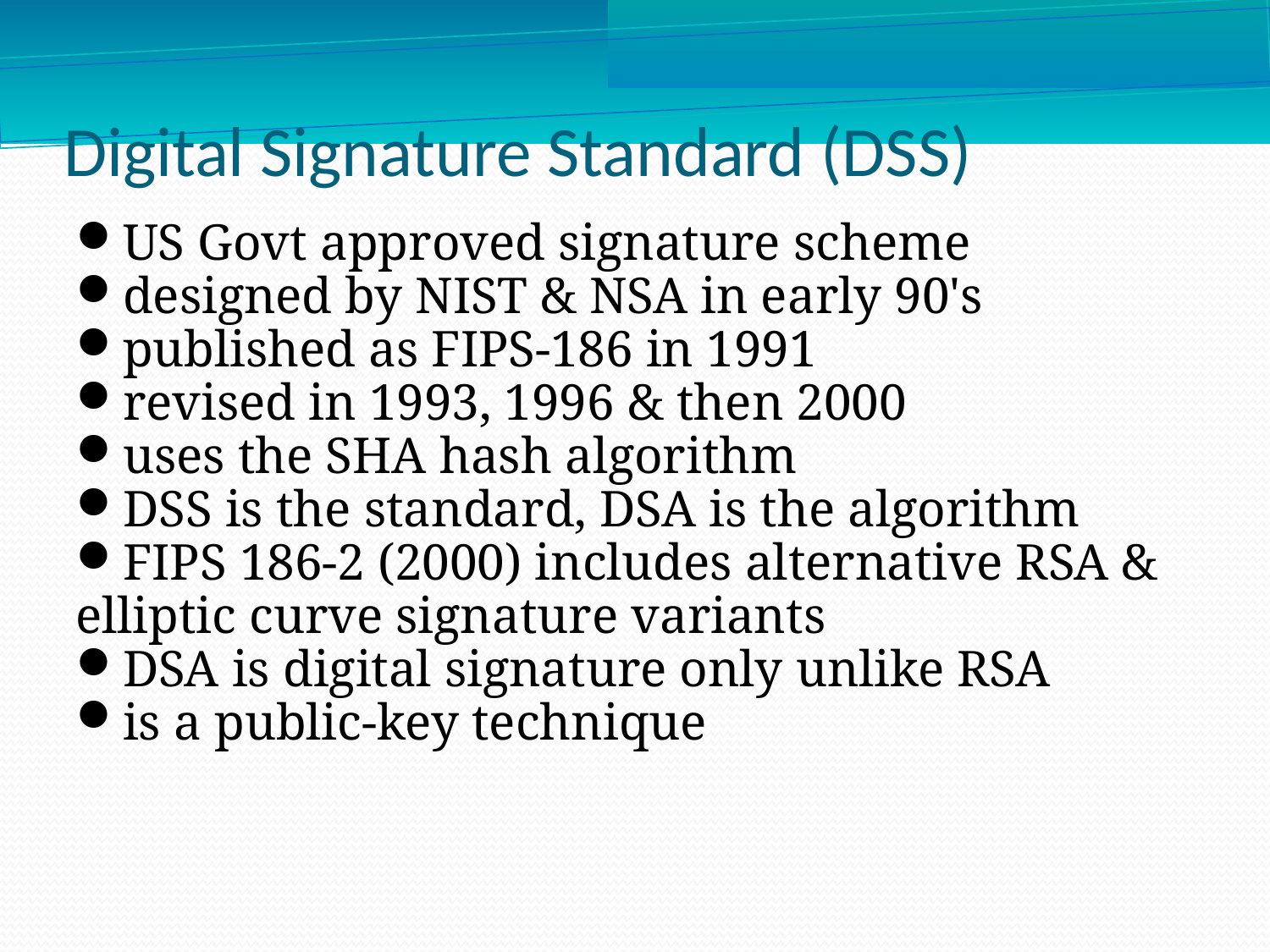

Digital Signature Standard (DSS)
US Govt approved signature scheme
designed by NIST & NSA in early 90's
published as FIPS-186 in 1991
revised in 1993, 1996 & then 2000
uses the SHA hash algorithm
DSS is the standard, DSA is the algorithm
FIPS 186-2 (2000) includes alternative RSA & elliptic curve signature variants
DSA is digital signature only unlike RSA
is a public-key technique